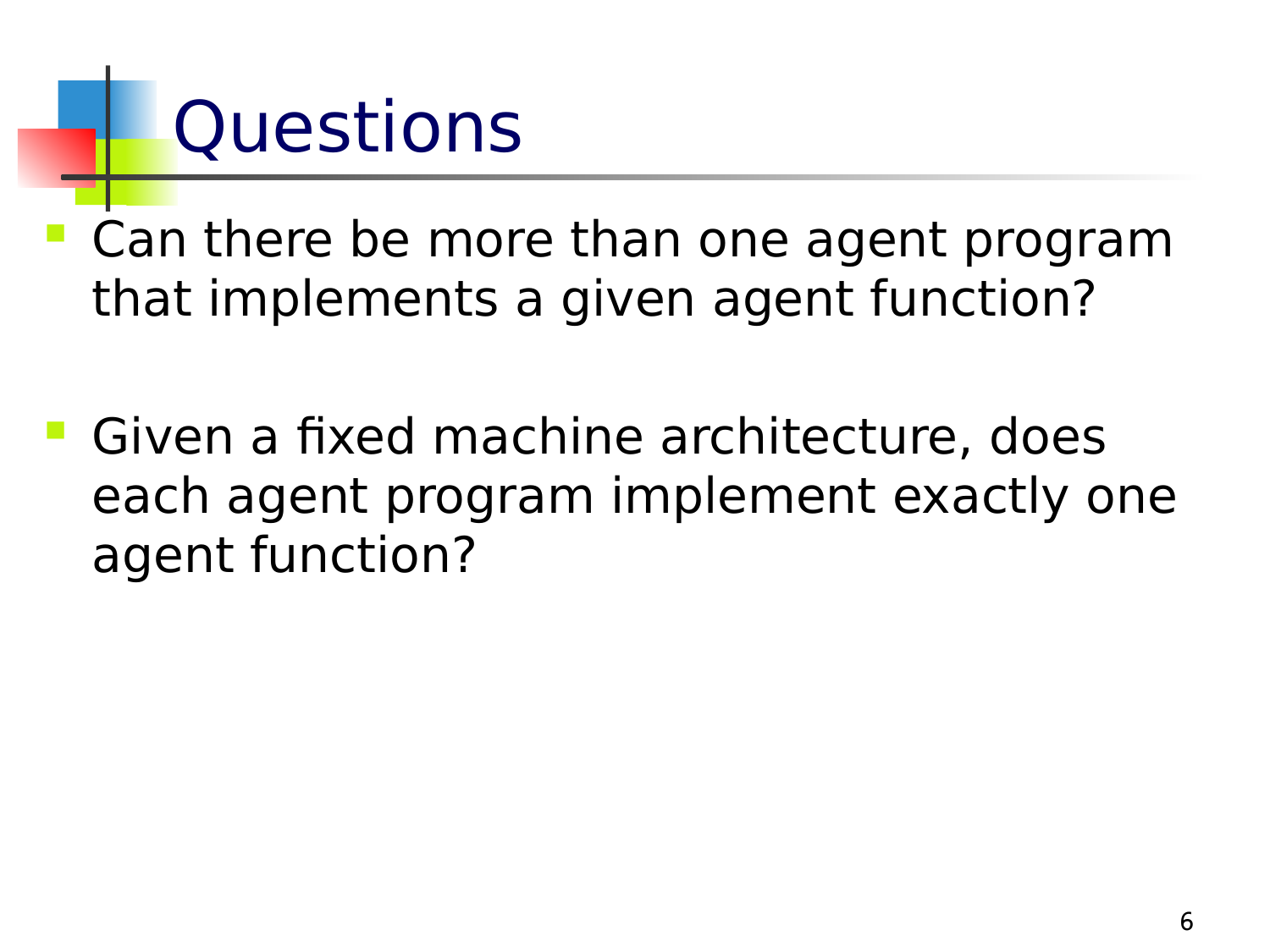

# Questions
Can there be more than one agent program that implements a given agent function?

Given a fixed machine architecture, does each agent program implement exactly one agent function?

6